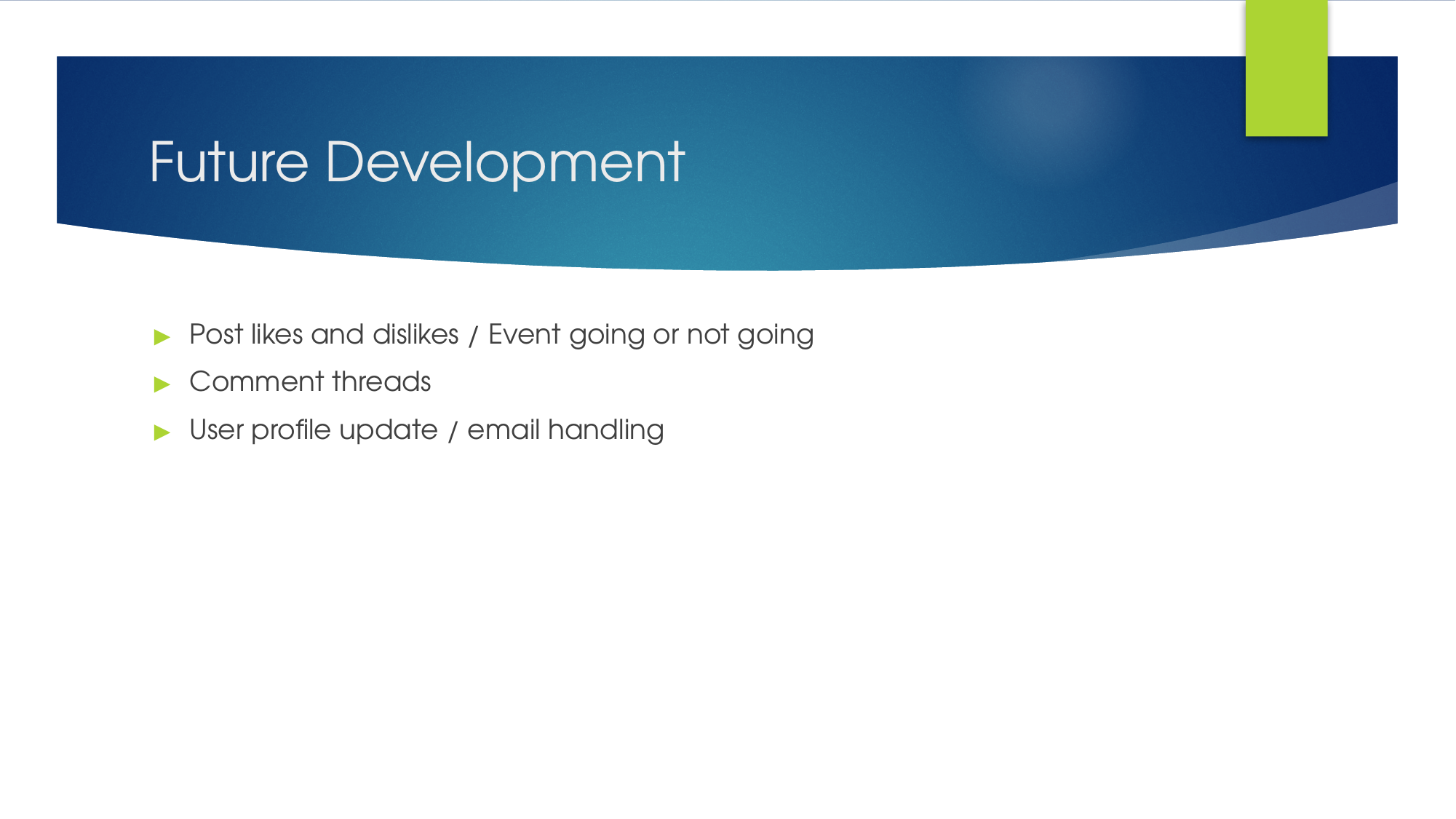

# Future Development
Post likes and dislikes / Event going or not going
Comment threads
User profile update / email handling